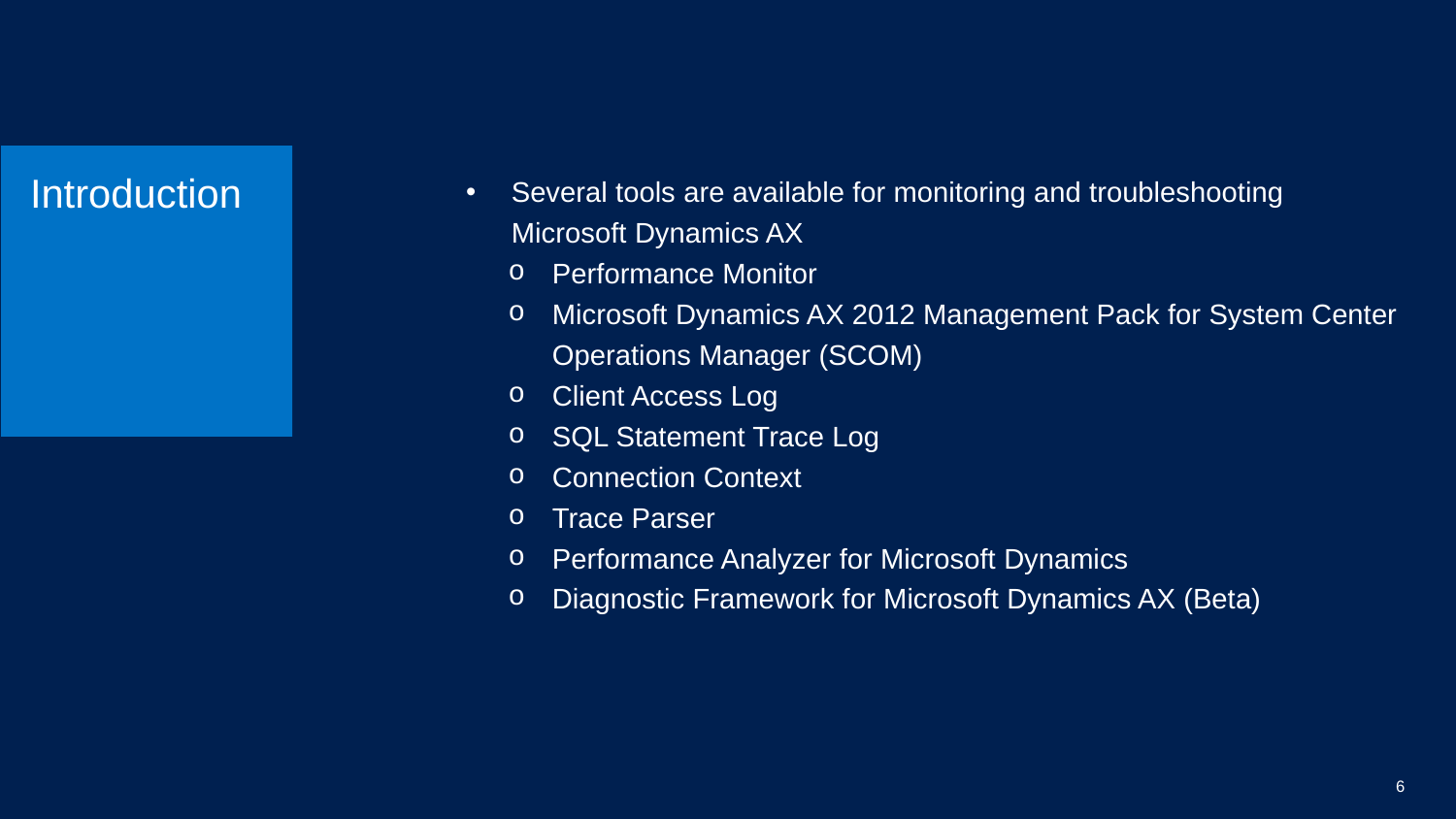

# Introduction
Several tools are available for monitoring and troubleshooting Microsoft Dynamics AX
Performance Monitor
Microsoft Dynamics AX 2012 Management Pack for System Center Operations Manager (SCOM)
Client Access Log
SQL Statement Trace Log
Connection Context
Trace Parser
Performance Analyzer for Microsoft Dynamics
Diagnostic Framework for Microsoft Dynamics AX (Beta)
6